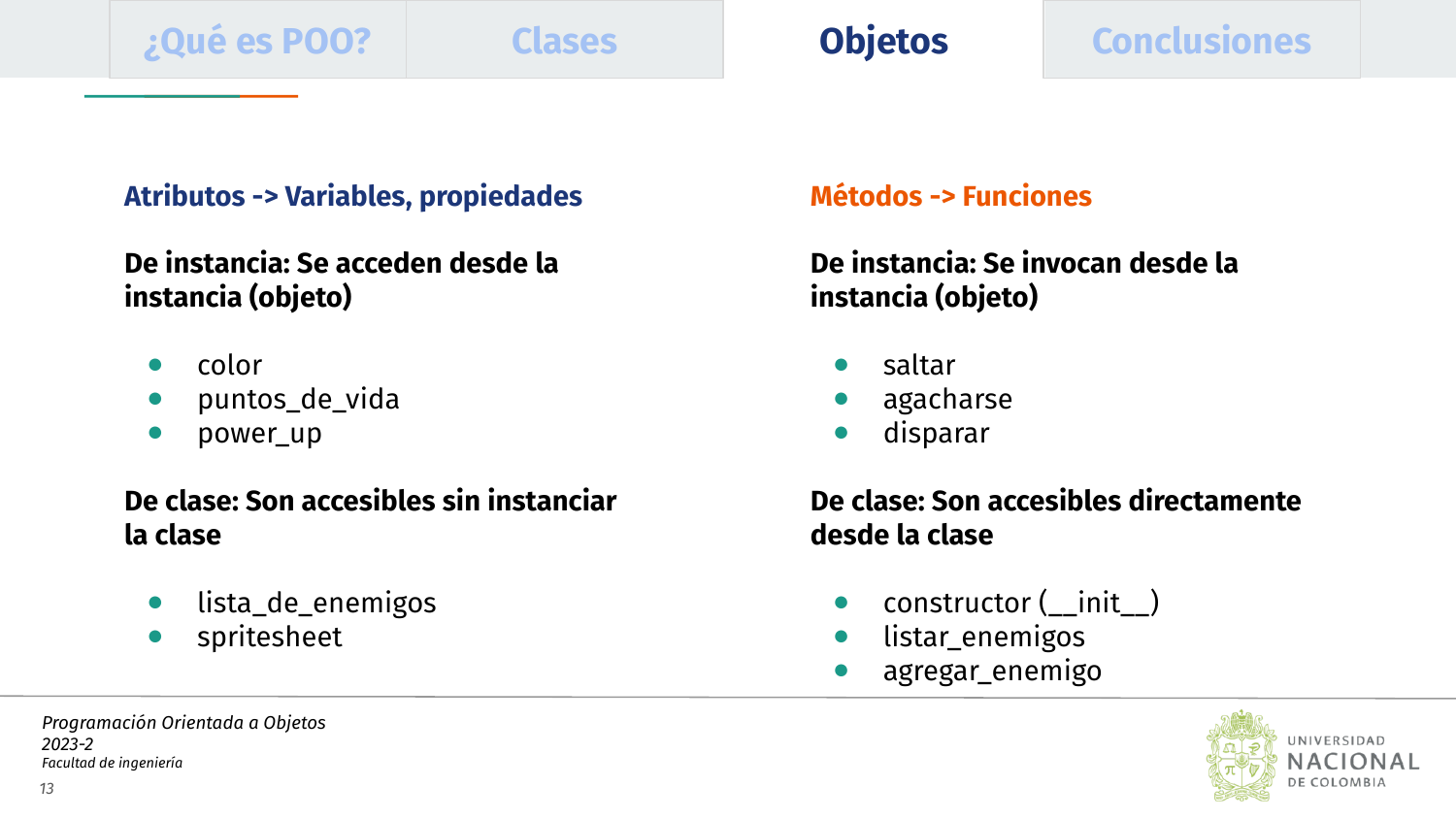

¿Qué es POO?
Clases
Objetos
Conclusiones
Atributos -> Variables, propiedades

De instancia: Se acceden desde la instancia (objeto)

color
puntos_de_vida
power_up

De clase: Son accesibles sin instanciar la clase

lista_de_enemigos
spritesheet
Métodos -> Funciones

De instancia: Se invocan desde la instancia (objeto)

saltar
agacharse
disparar

De clase: Son accesibles directamente desde la clase

constructor (__init__)
listar_enemigos
agregar_enemigo
13